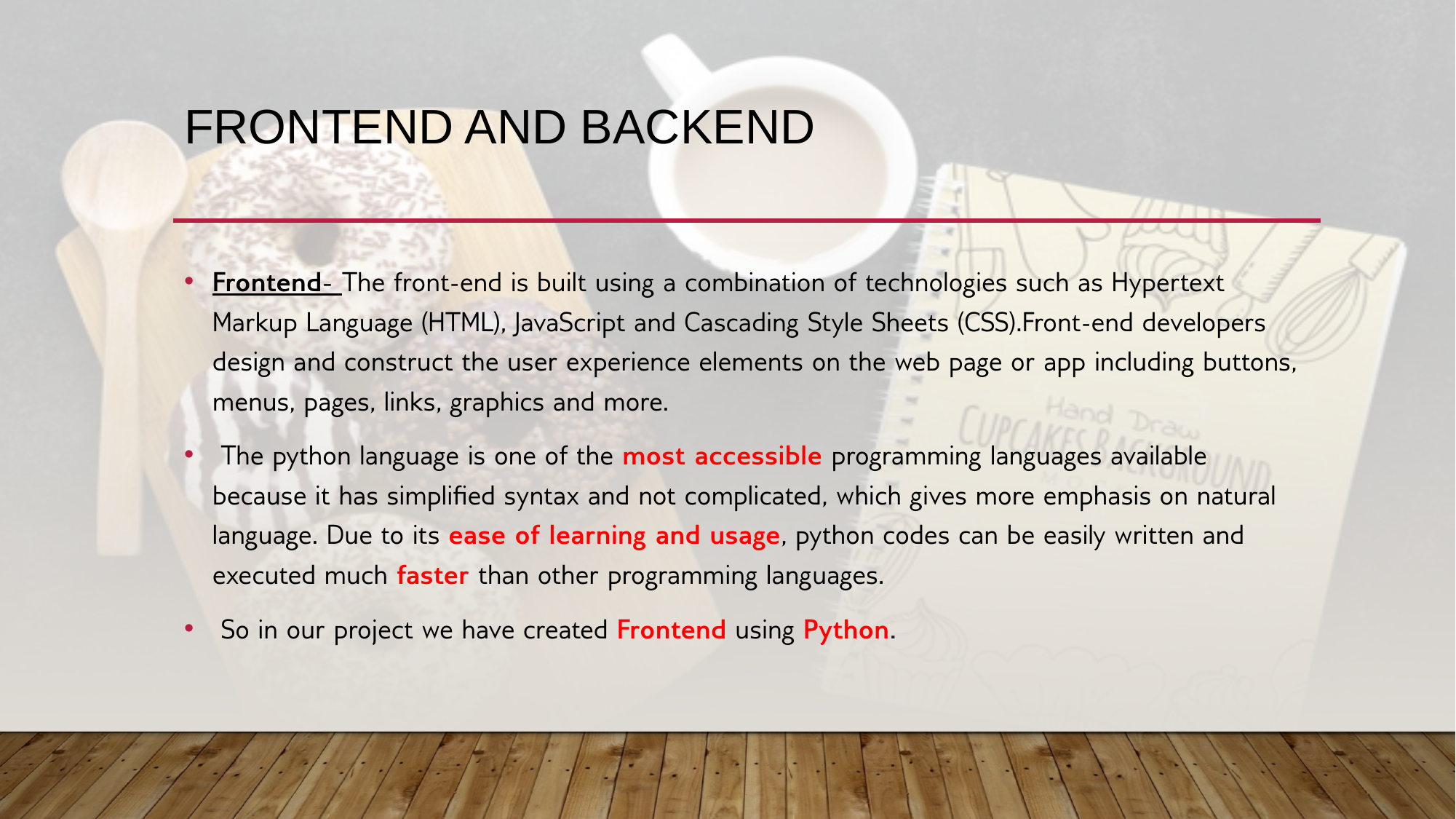

# Frontend and backend

Frontend- The front-end is built using a combination of technologies such as Hypertext Markup Language (HTML), JavaScript and Cascading Style Sheets (CSS).Front-end developers design and construct the user experience elements on the web page or app including buttons, menus, pages, links, graphics and more.
 The python language is one of the most accessible programming languages available because it has simplified syntax and not complicated, which gives more emphasis on natural language. Due to its ease of learning and usage, python codes can be easily written and executed much faster than other programming languages.
 So in our project we have created Frontend using Python.